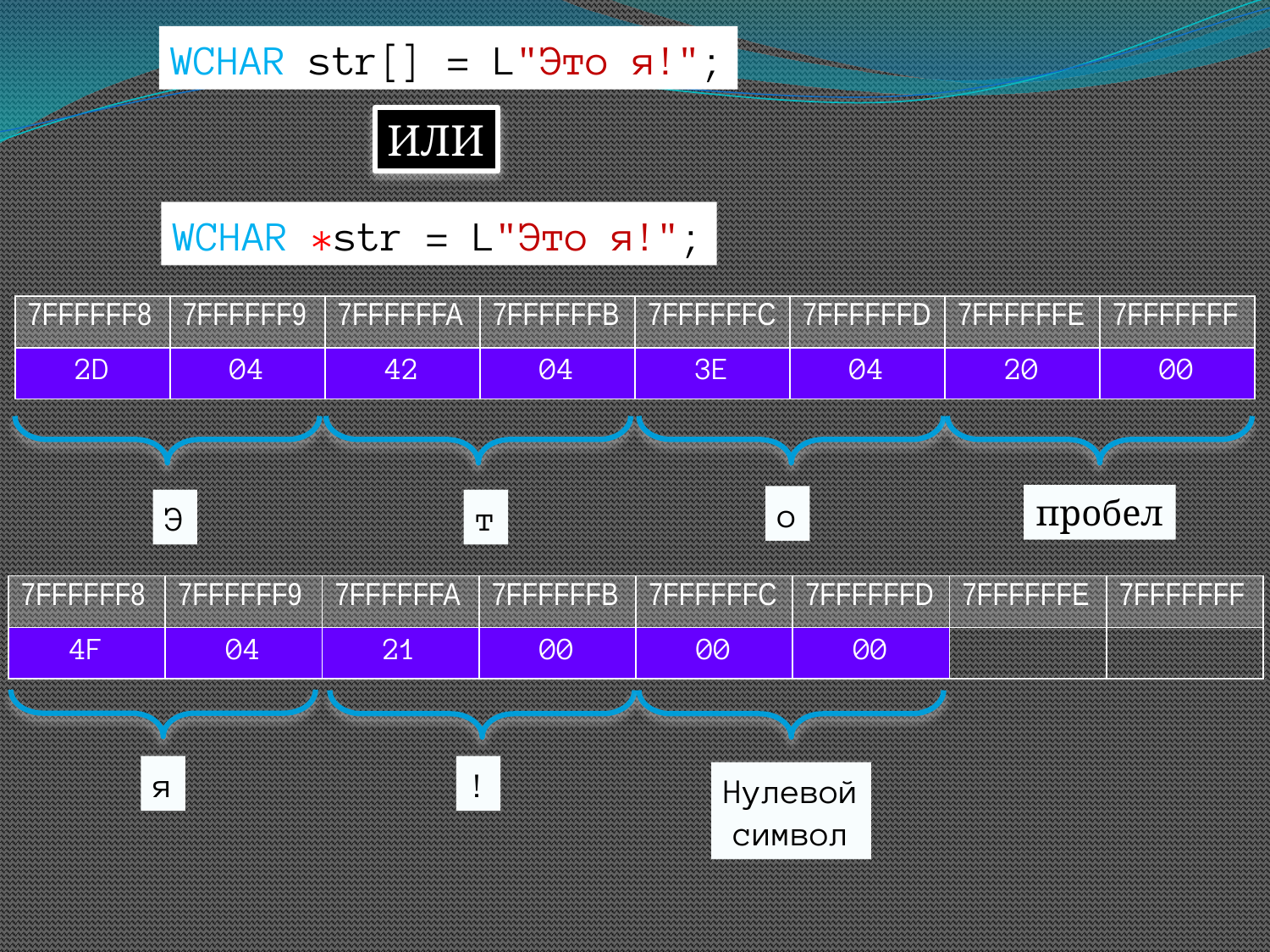

WCHAR str[] = L"Это я!";
ИЛИ
WCHAR *str = L"Это я!";

| 7FFFFFF8 | 7FFFFFF9 | 7FFFFFFA | 7FFFFFFB | 7FFFFFFC | 7FFFFFFD | 7FFFFFFE | 7FFFFFFF |
| --- | --- | --- | --- | --- | --- | --- | --- |
| 2D | 04 | 42 | 04 | 3E | 04 | 20 | 00 |
пробел
о
Э
т

| 7FFFFFF8 | 7FFFFFF9 | 7FFFFFFA | 7FFFFFFB | 7FFFFFFC | 7FFFFFFD | 7FFFFFFE | 7FFFFFFF |
| --- | --- | --- | --- | --- | --- | --- | --- |
| 4F | 04 | 21 | 00 | 00 | 00 |  |  |
я
!
Нулевой
символ